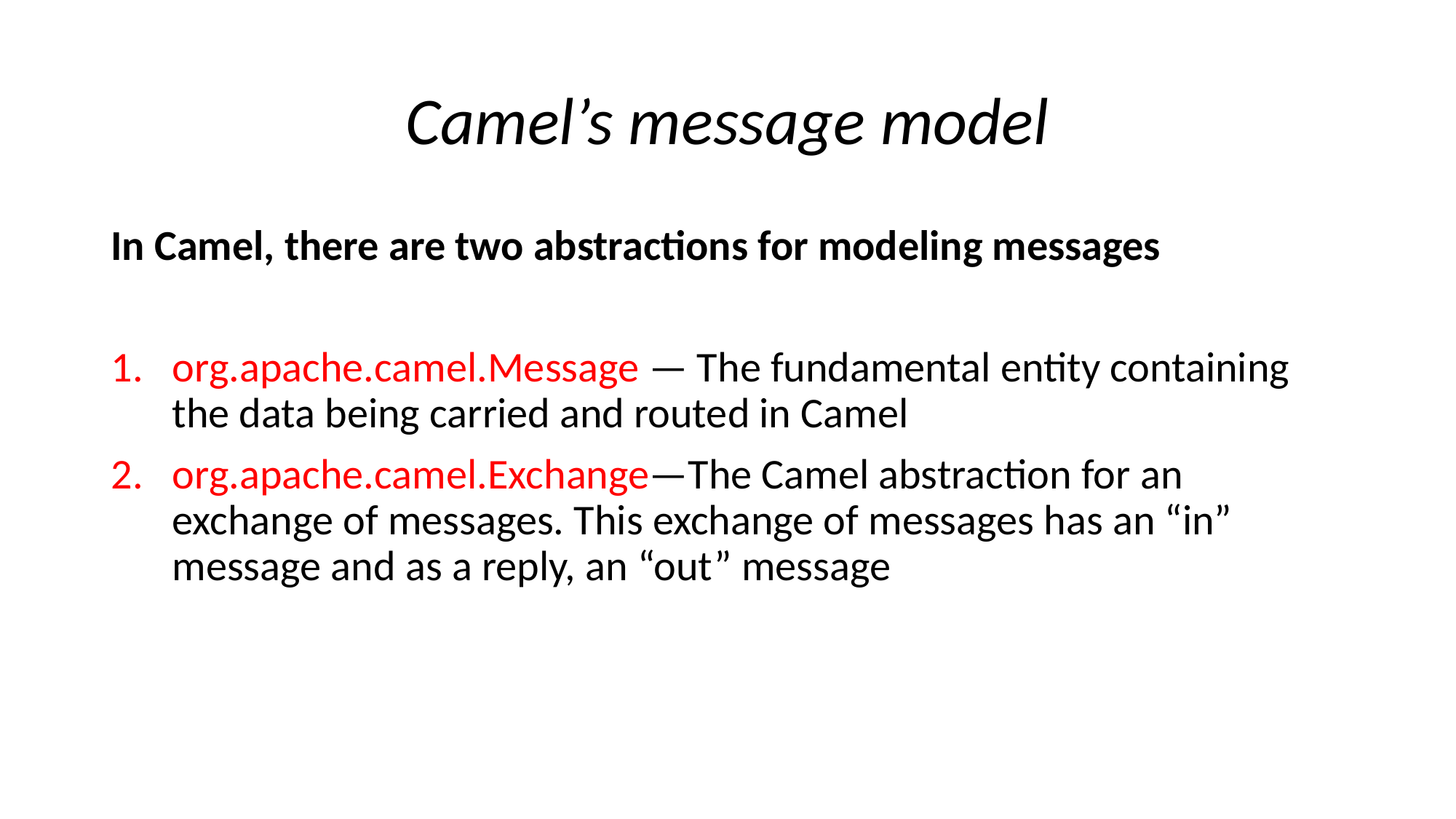

# Camel’s message model
In Camel, there are two abstractions for modeling messages

org.apache.camel.Message — The fundamental entity containing the data being carried and routed in Camel
org.apache.camel.Exchange—The Camel abstraction for an exchange of messages. This exchange of messages has an “in” message and as a reply, an “out” message